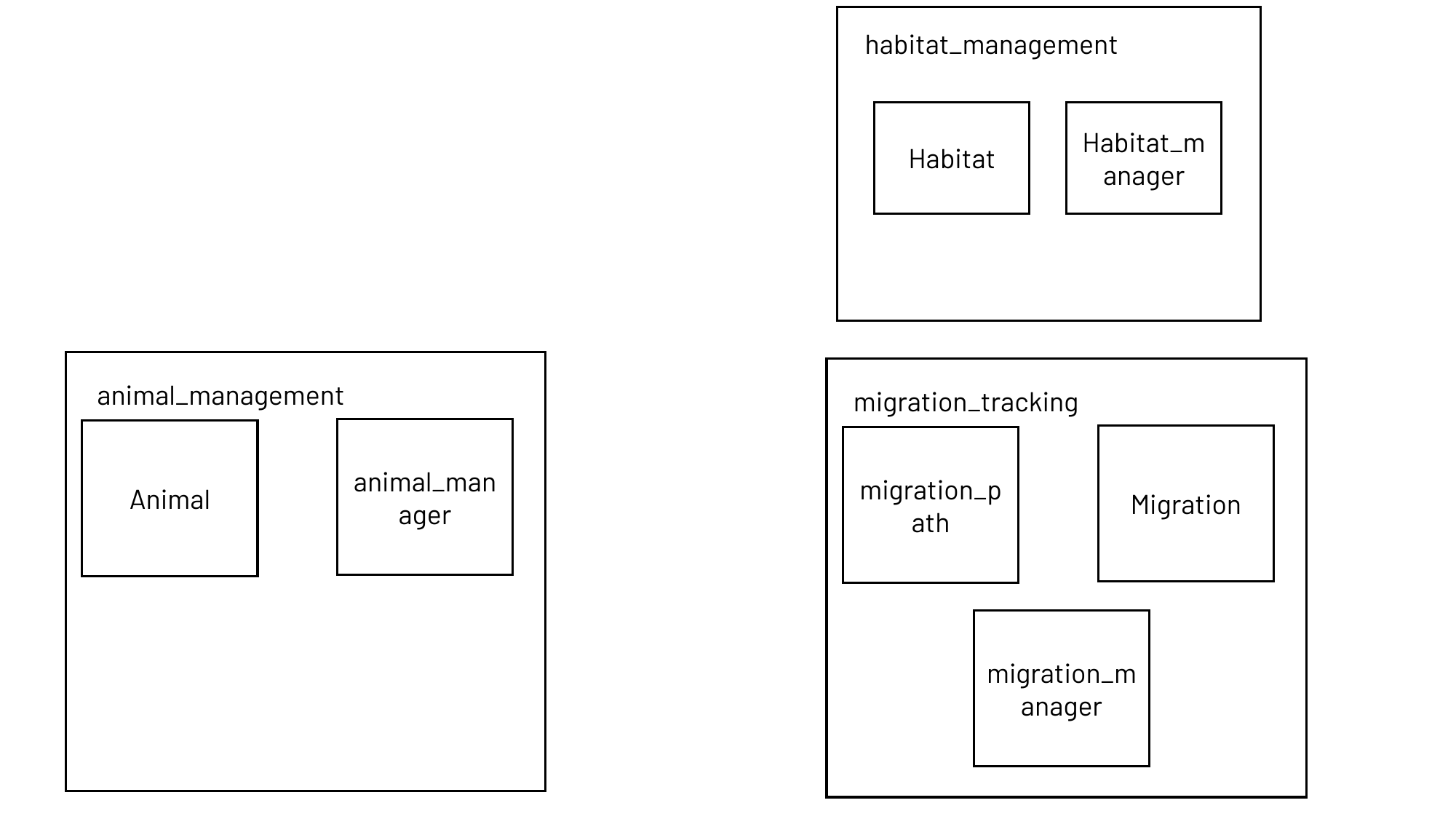

habitat_management

Habitat

Habitat_manager

animal_management

animal_manager

Animal

migration_tracking

Migration

migration_path

migration_manager